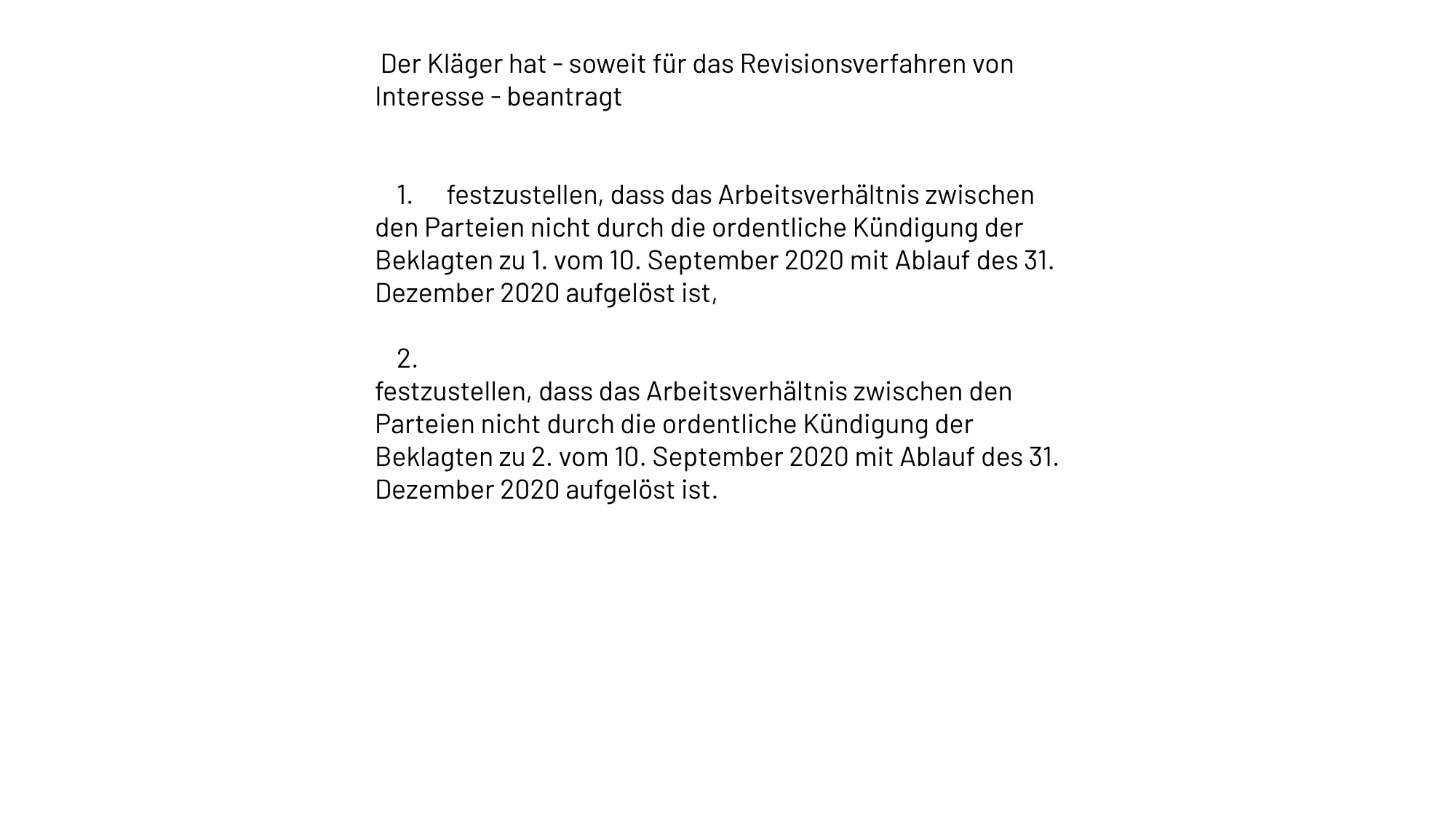

Der Kläger hat - soweit für das Revisionsverfahren von Interesse - beantragt

    1.      festzustellen, dass das Arbeitsverhältnis zwischen den Parteien nicht durch die ordentliche Kündigung der Beklagten zu 1. vom 10. September 2020 mit Ablauf des 31. Dezember 2020 aufgelöst ist,

    2.
festzustellen, dass das Arbeitsverhältnis zwischen den Parteien nicht durch die ordentliche Kündigung der Beklagten zu 2. vom 10. September 2020 mit Ablauf des 31. Dezember 2020 aufgelöst ist.